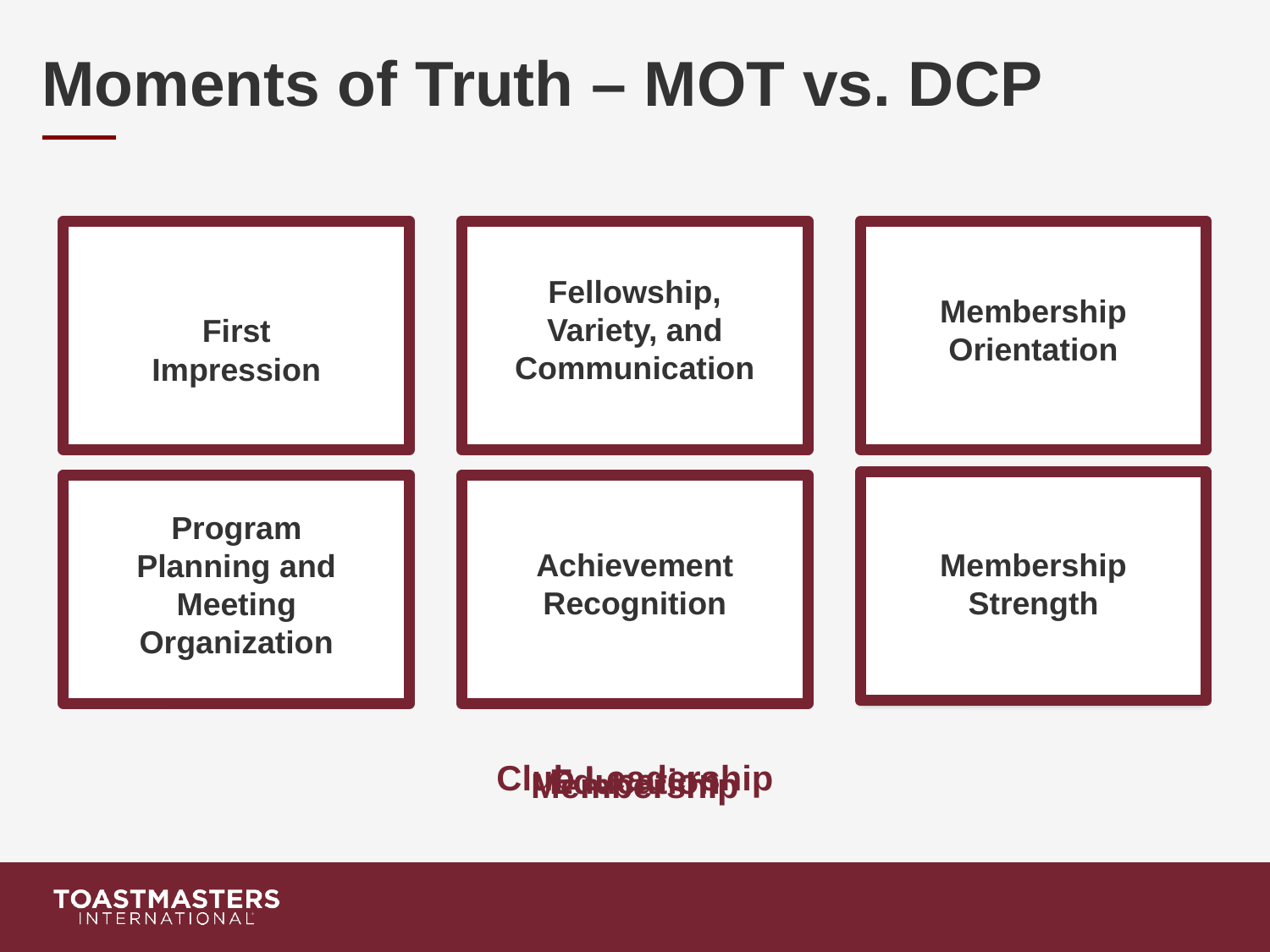

# Moments of Truth – MOT vs. DCP

Fellowship, Variety, and Communication

Membership Orientation

First Impression

Achievement Recognition

Membership Strength

Program Planning and Meeting Organization

Club Leadership
Education
Membership